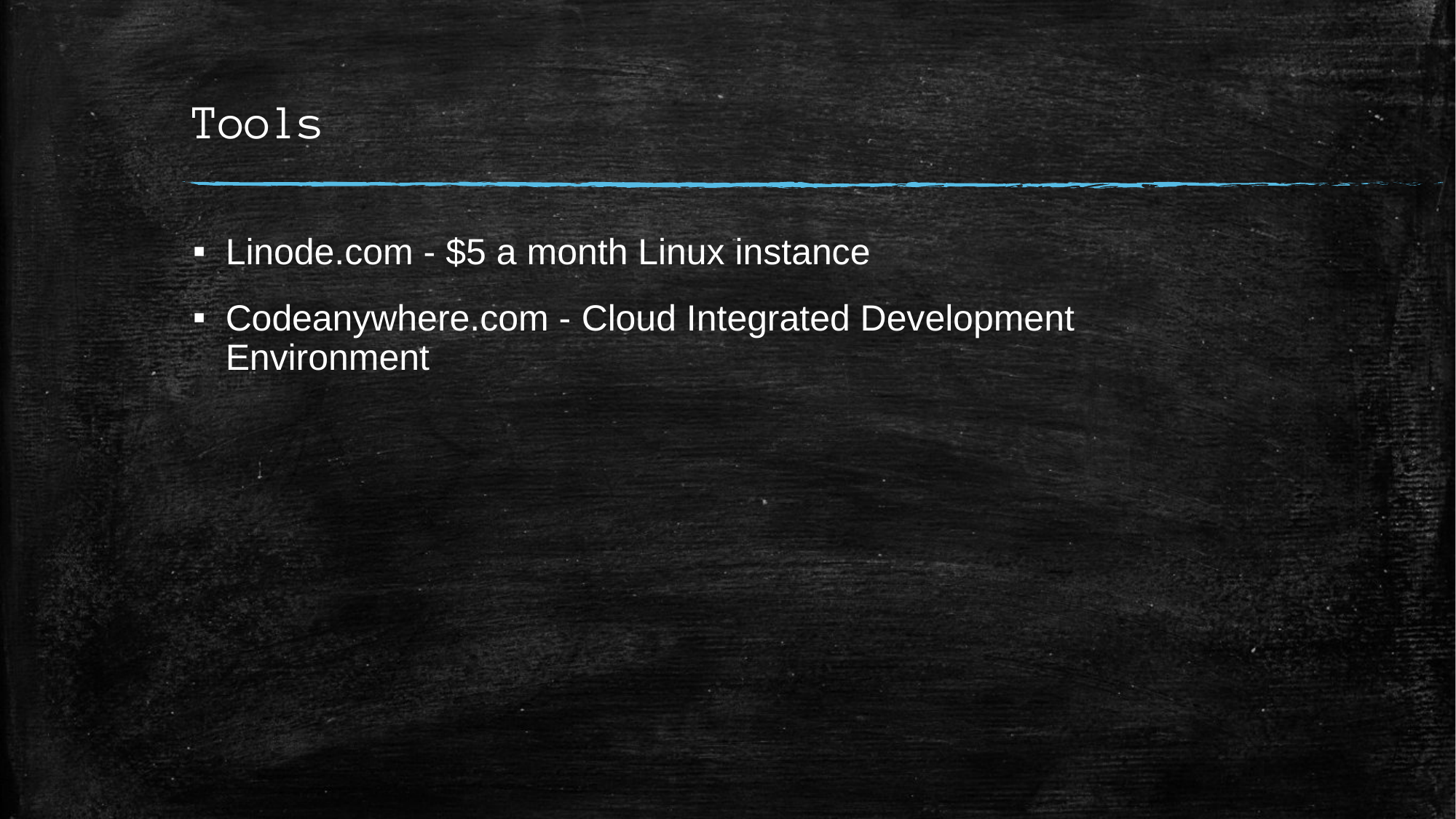

# Tools
Linode.com - $5 a month Linux instance
Codeanywhere.com - Cloud Integrated Development Environment